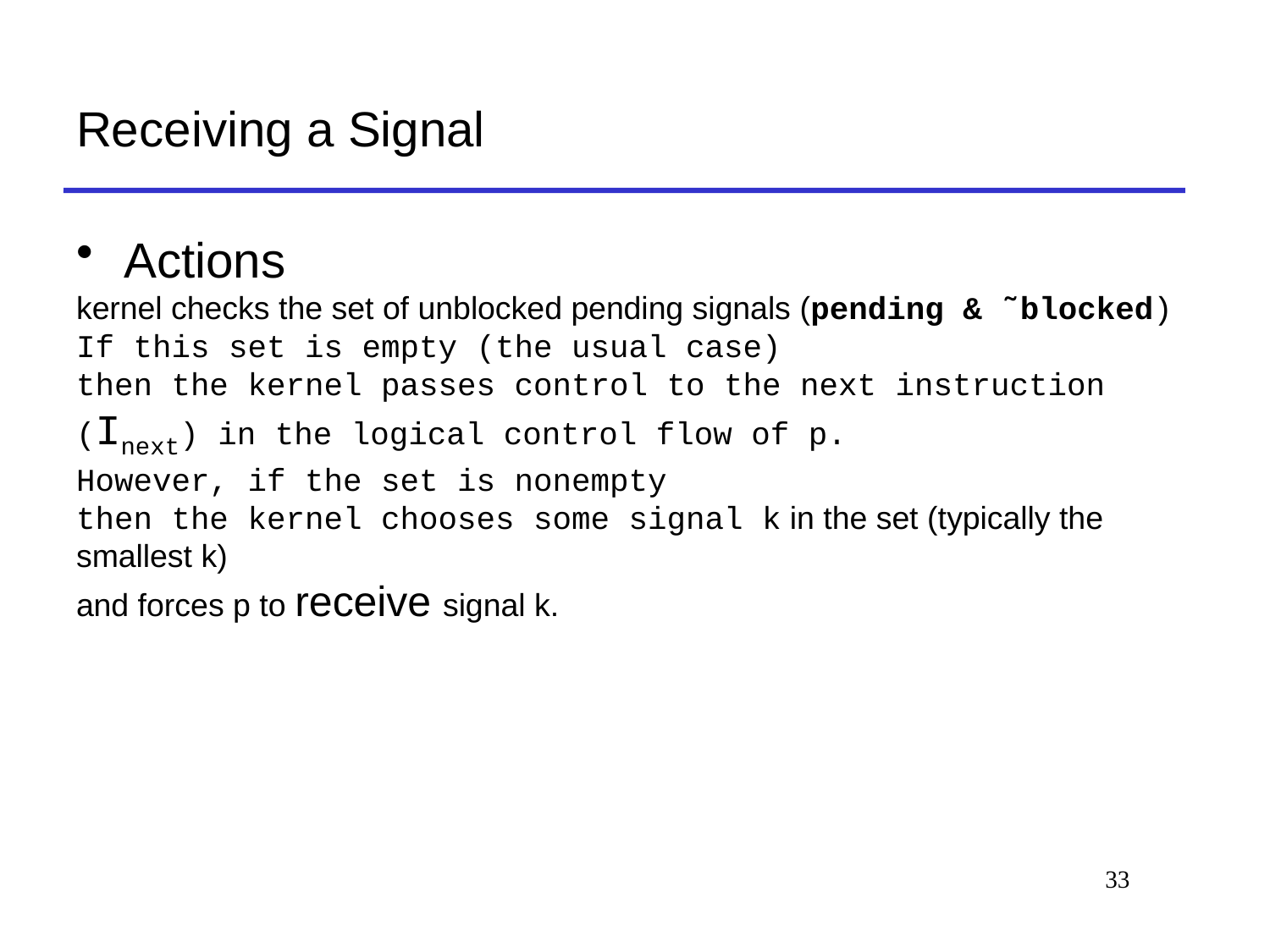

# Receiving a Signal
Actions
kernel checks the set of unblocked pending signals (pending & ˜blocked)
If this set is empty (the usual case)
then the kernel passes control to the next instruction (Inext) in the logical control flow of p.
However, if the set is nonempty
then the kernel chooses some signal k in the set (typically the smallest k)
and forces p to receive signal k.
33